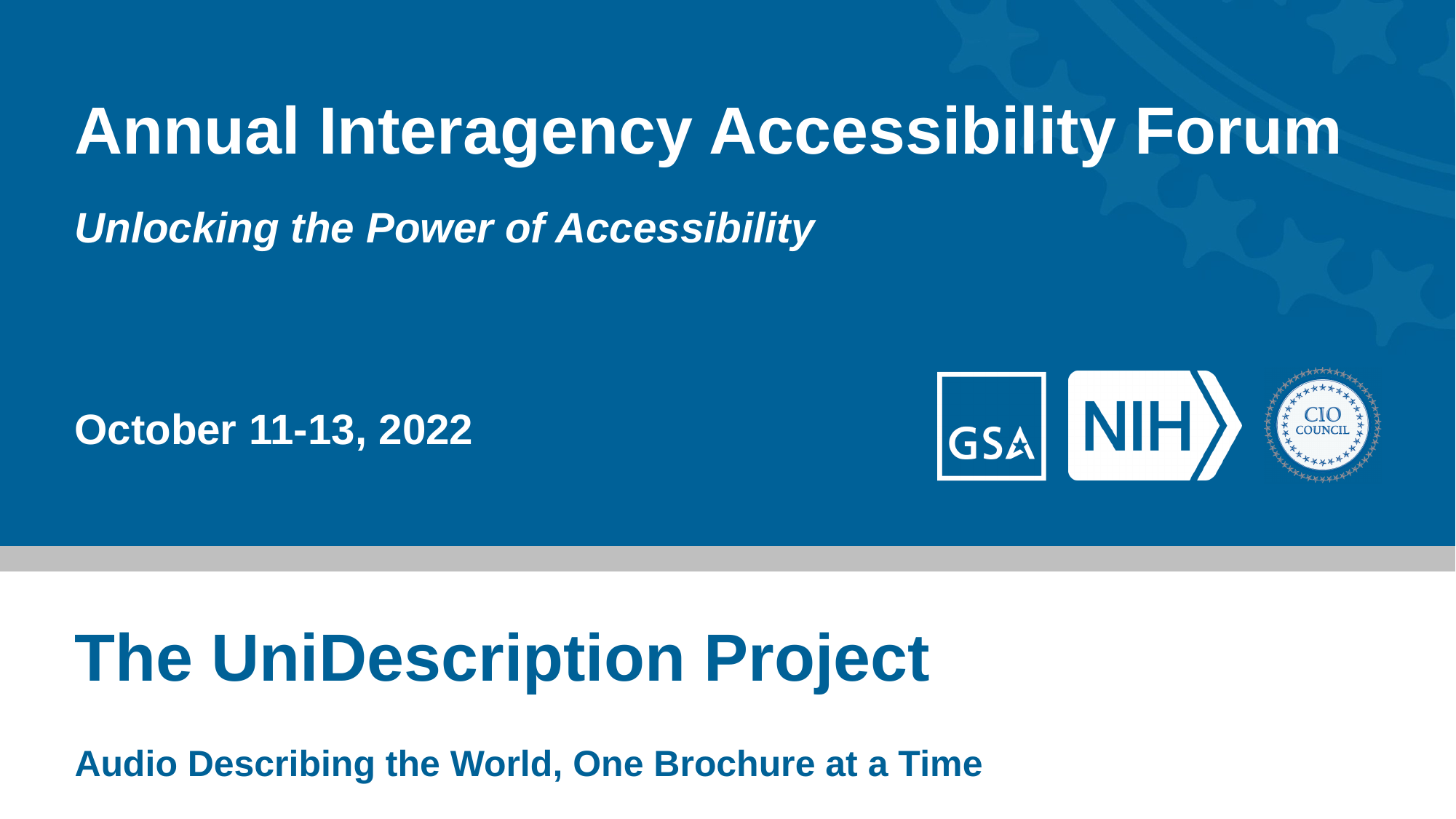

# Annual Interagency Accessibility Forum
Unlocking the Power of Accessibility
October 11-13, 2022
The UniDescription Project
Audio Describing the World, One Brochure at a Time